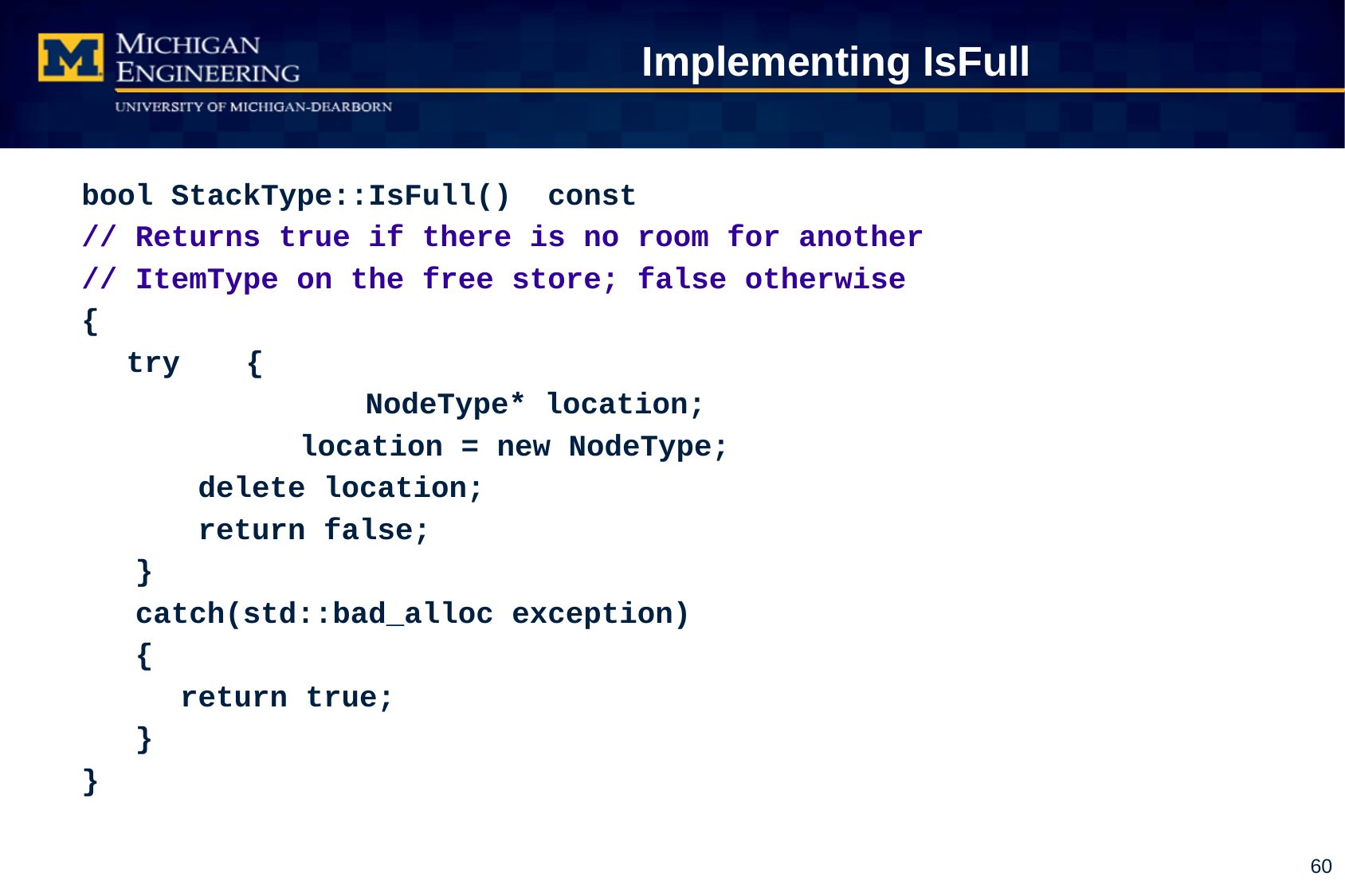

# Implementing IsFull
bool StackType::IsFull()  const
// Returns true if there is no room for another
// ItemType on the free store; false otherwise
{
	try	{
			NodeType* location;
		   location = new NodeType;
	    delete location;
	    return false;
   }
   catch(std::bad_alloc exception)
   {
	   return true;
   }
}
60